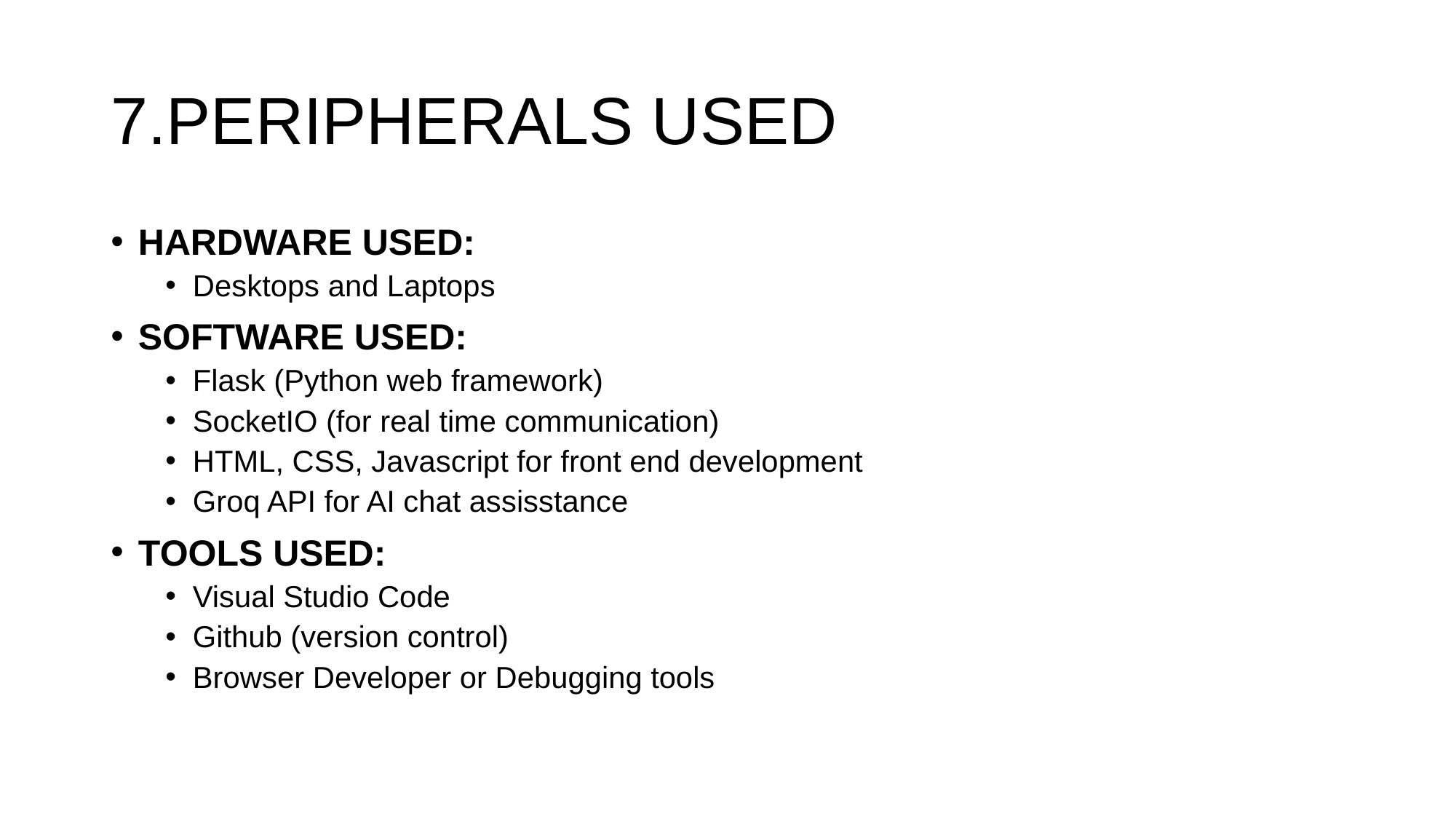

# 7.PERIPHERALS USED
HARDWARE USED:
Desktops and Laptops
SOFTWARE USED:
Flask (Python web framework)
SocketIO (for real time communication)
HTML, CSS, Javascript for front end development
Groq API for AI chat assisstance
TOOLS USED:
Visual Studio Code
Github (version control)
Browser Developer or Debugging tools